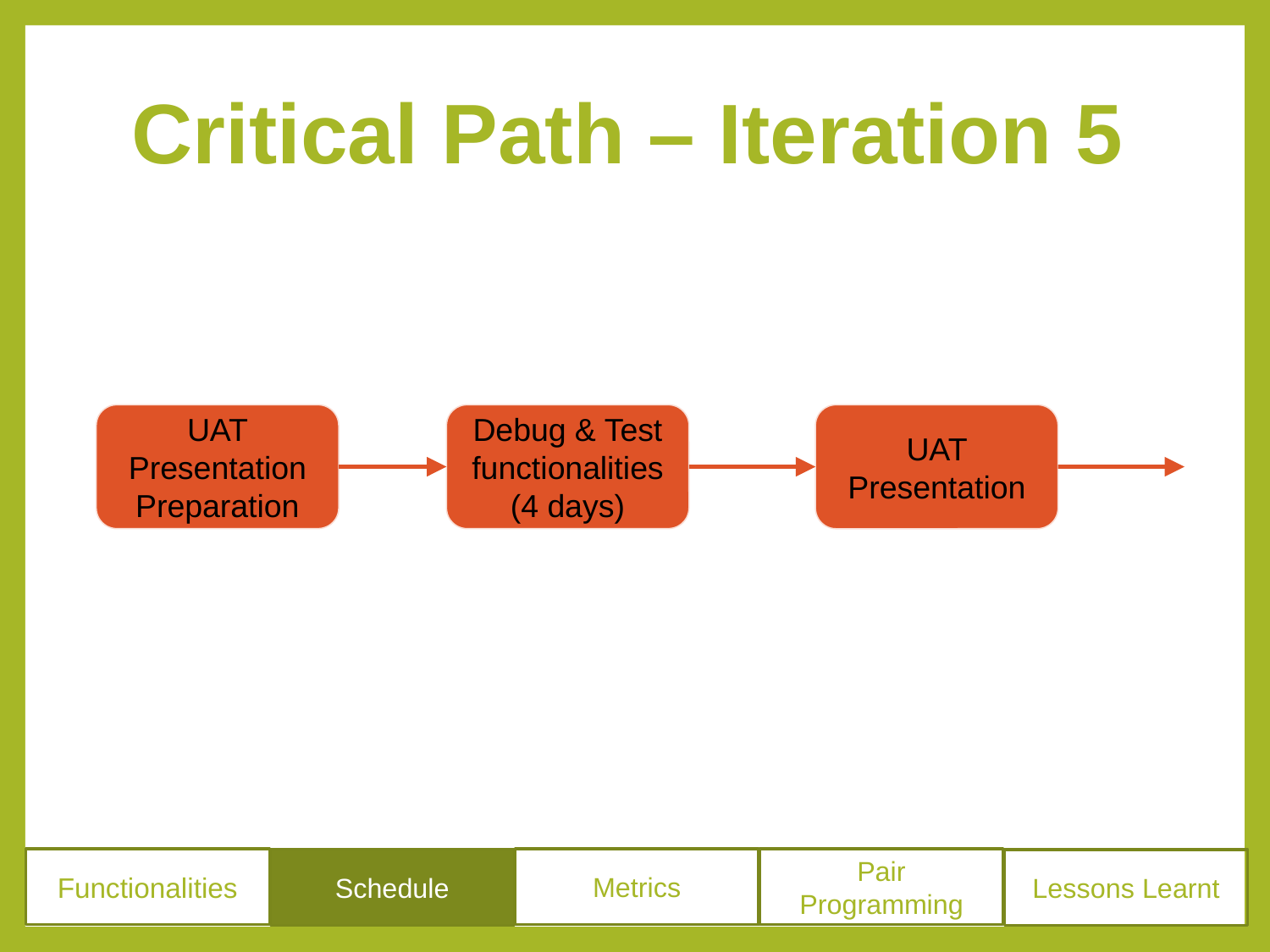

# Critical Path – Iteration 5
UAT Presentation Preparation
Debug & Test functionalities
(4 days)
UAT Presentation
Functionalities
Metrics
Pair Programming
Schedule
Lessons Learnt